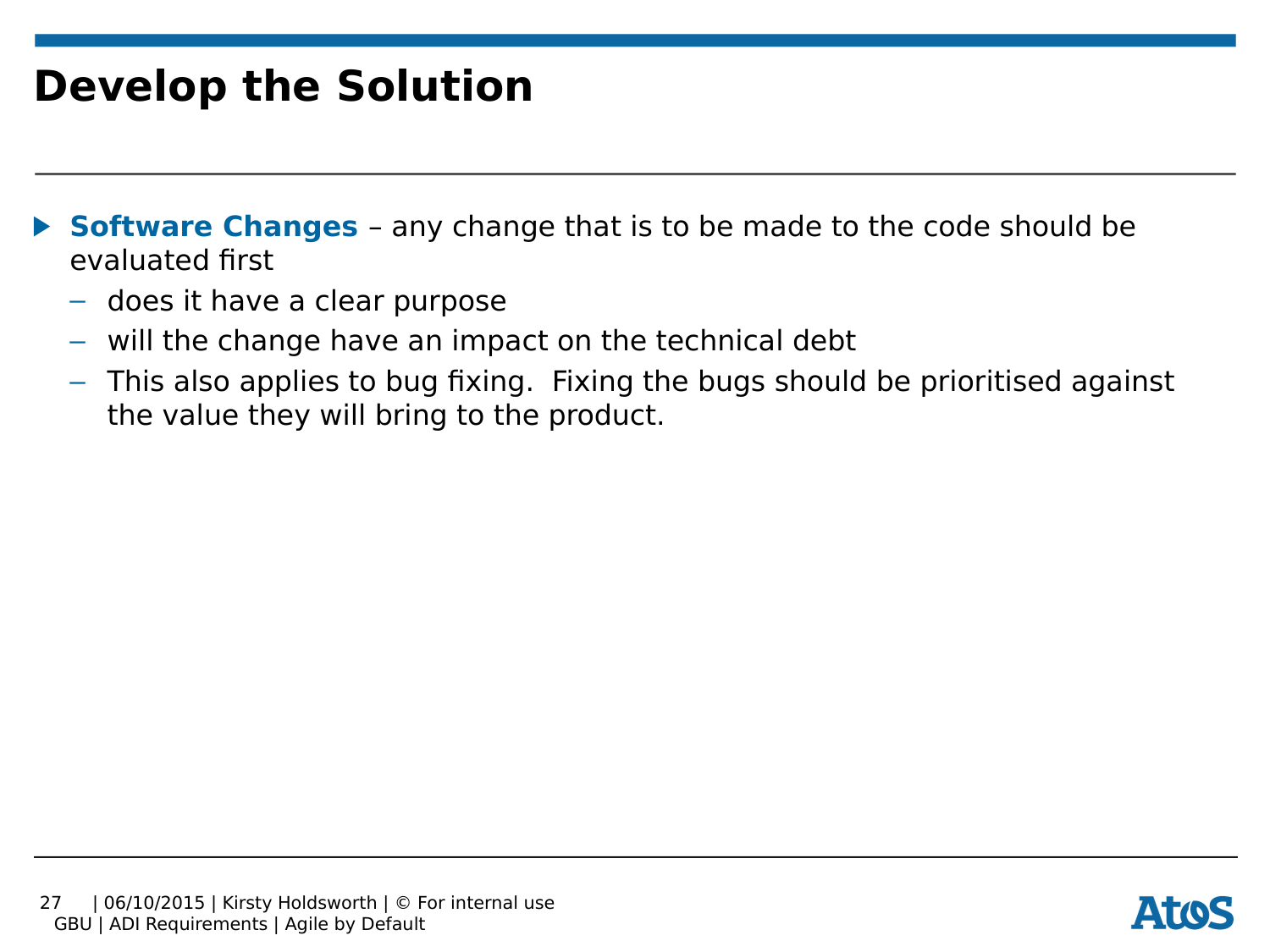

# Develop the Solution
Software Changes – any change that is to be made to the code should be evaluated first
does it have a clear purpose
will the change have an impact on the technical debt
This also applies to bug fixing.  Fixing the bugs should be prioritised against the value they will bring to the product.
27